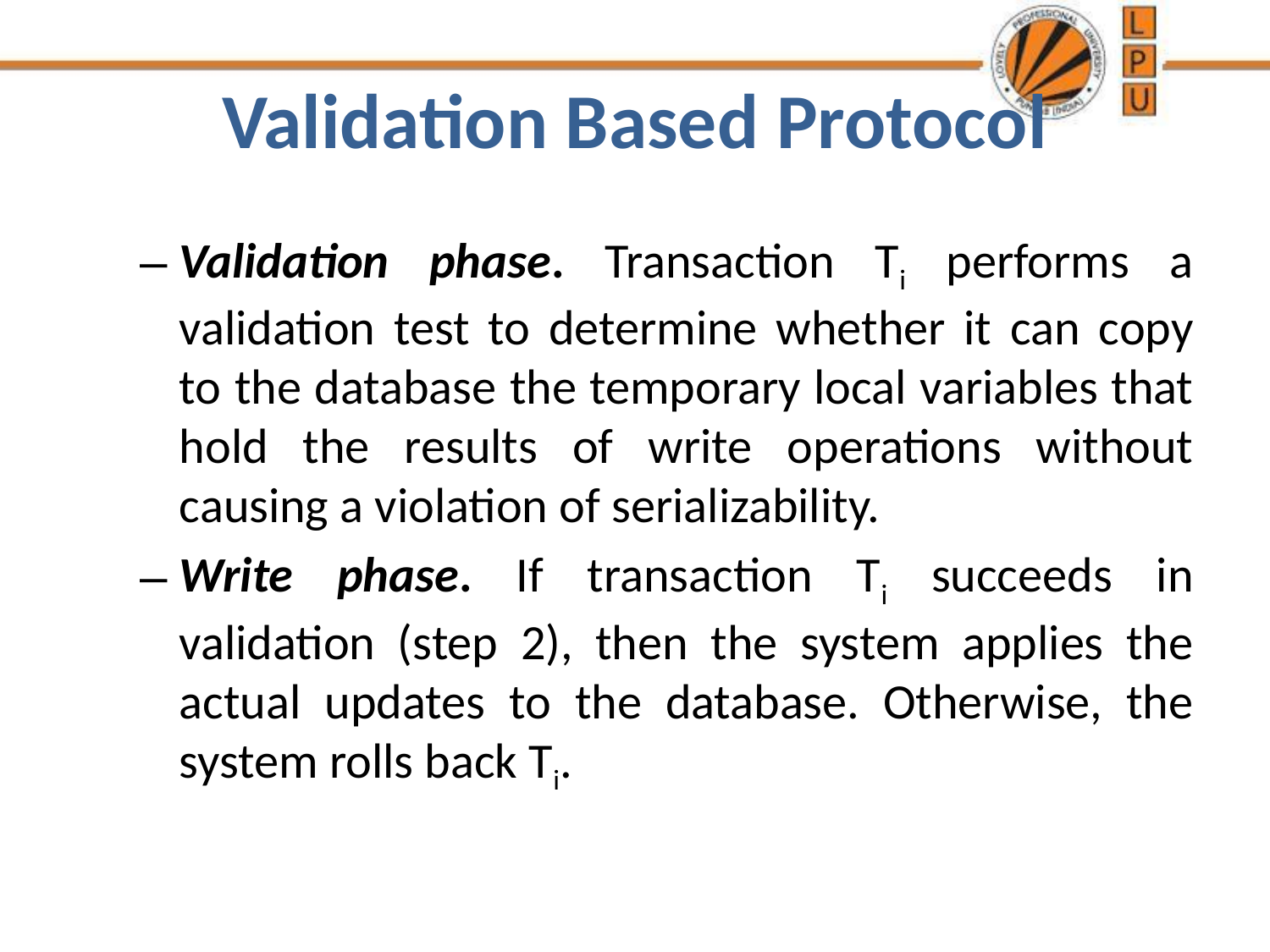

# Validation Based Protocol
Validation phase. Transaction Ti performs a validation test to determine whether it can copy to the database the temporary local variables that hold the results of write operations without causing a violation of serializability.
Write phase. If transaction Ti succeeds in validation (step 2), then the system applies the actual updates to the database. Otherwise, the system rolls back Ti.